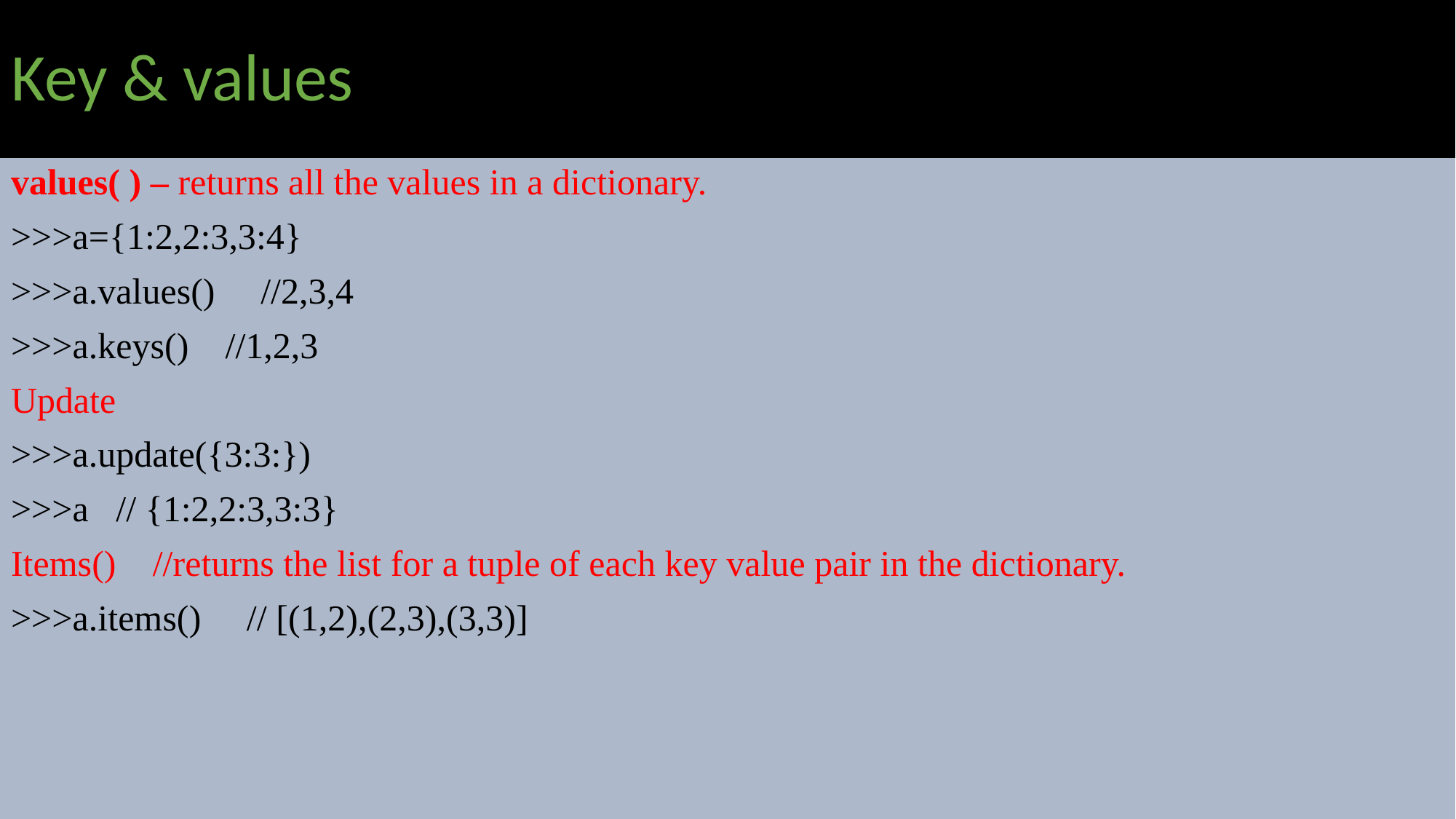

# Key & values
values( ) – returns all the values in a dictionary.
>>>a={1:2,2:3,3:4}
>>>a.values()     //2,3,4
>>>a.keys()    //1,2,3
Update
>>>a.update({3:3:})
>>>a   // {1:2,2:3,3:3}
Items()    //returns the list for a tuple of each key value pair in the dictionary.
>>>a.items()     // [(1,2),(2,3),(3,3)]